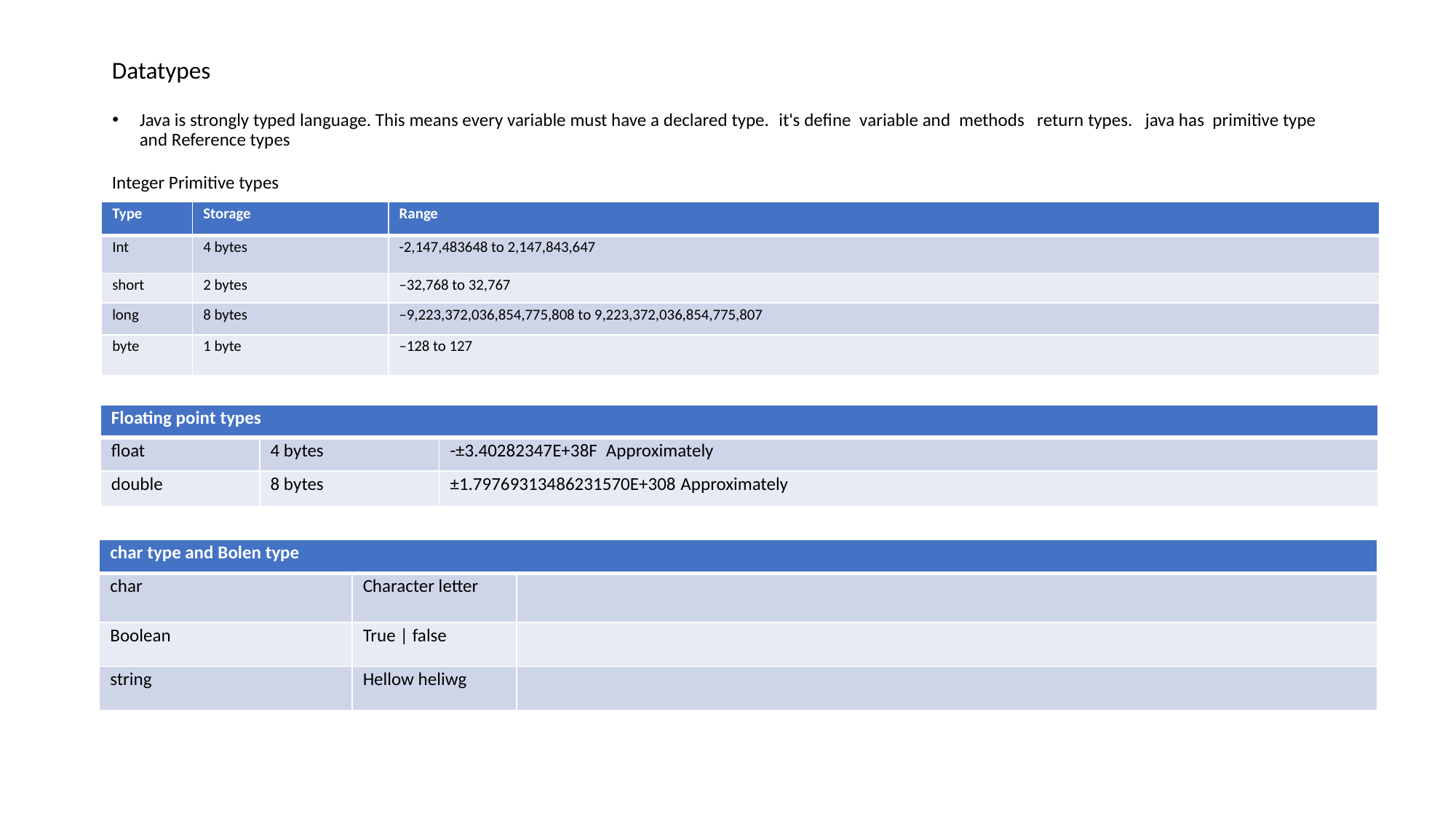

# Datatypes
Java is strongly typed language. This means every variable must have a declared type.  it's define  variable and  methods   return types.   java has  primitive type and Reference types
Integer Primitive types
| Type | Storage | Range |
| --- | --- | --- |
| Int | 4 bytes | -2,147,483648 to 2,147,843,647 |
| short | 2 bytes | –32,768 to 32,767 |
| long | 8 bytes | –9,223,372,036,854,775,808 to 9,223,372,036,854,775,807 |
| byte | 1 byte | –128 to 127 |
| Floating point types |  |  |
| --- | --- | --- |
| float | 4 bytes | -±3.40282347E+38F  Approximately |
| double | 8 bytes | ±1.79769313486231570E+308 Approximately |
| char type and Bolen type |  |  |
| --- | --- | --- |
| char | Character letter |  |
| Boolean | True | false |  |
| string | Hellow heliwg |  |